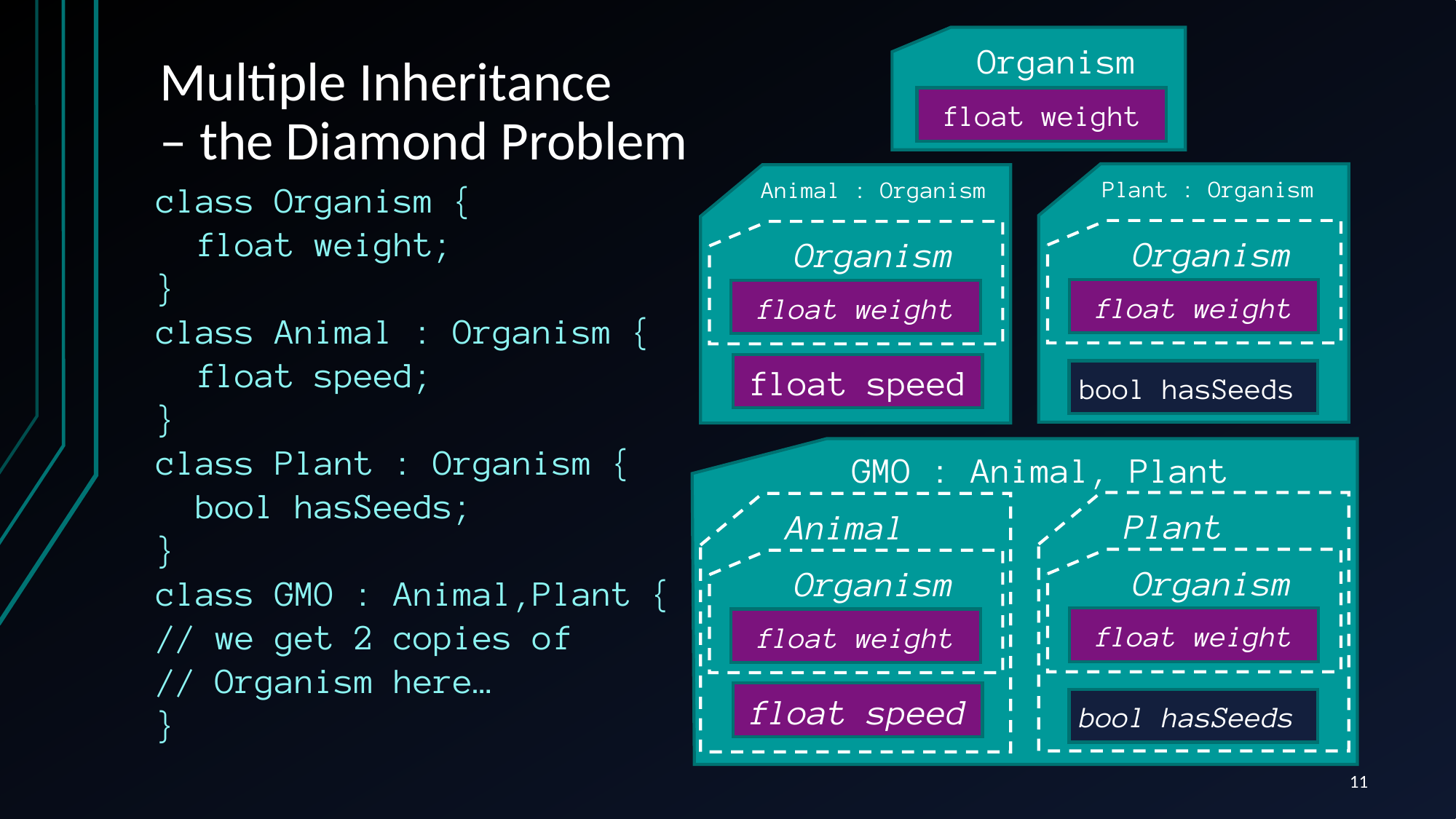

Organism
# Multiple Inheritance – the Diamond Problem
float weight

Plant : Organism
Animal : Organism
class Organism {
  float weight;
}
class Animal : Organism {
  float speed;
}
class Plant : Organism {
  bool hasSeeds;
}
class GMO : Animal,Plant {
// we get 2 copies of
// Organism here…
}

Organism
Organism
float weight
float weight
float speed
bool hasSeeds

GMO : Animal, Plant

Plant
Animal

Organism
Organism
float weight
float weight
float speed
bool hasSeeds
11